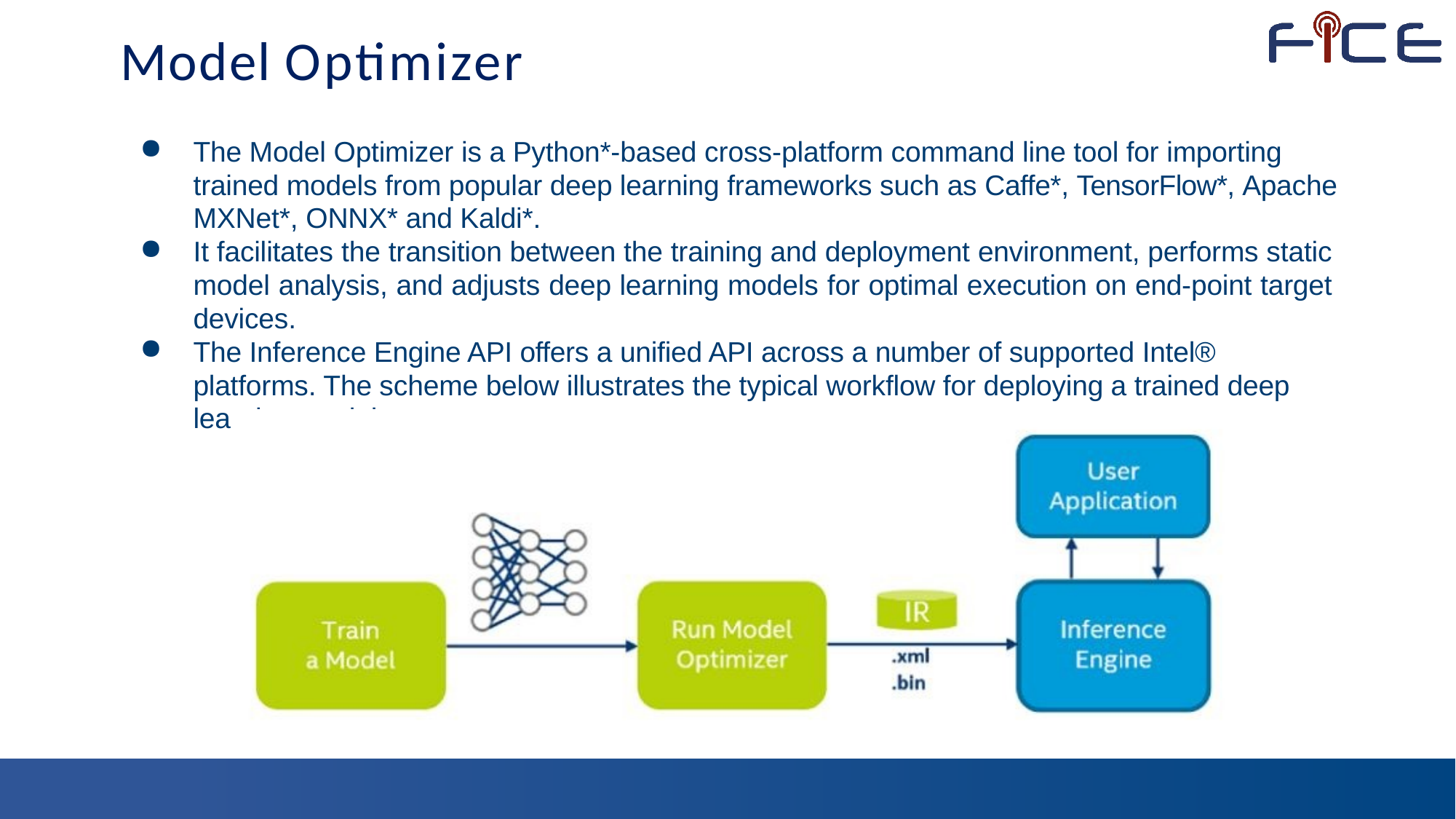

# Model Optimizer
The Model Optimizer is a Python*-based cross-platform command line tool for importing  trained models from popular deep learning frameworks such as Caffe*, TensorFlow*, Apache  MXNet*, ONNX* and Kaldi*.
It facilitates the transition between the training and deployment environment, performs static  model analysis, and adjusts deep learning models for optimal execution on end-point target  devices.
The Inference Engine API offers a unified API across a number of supported Intel®  platforms. The scheme below illustrates the typical workflow for deploying a trained deep  learning model: